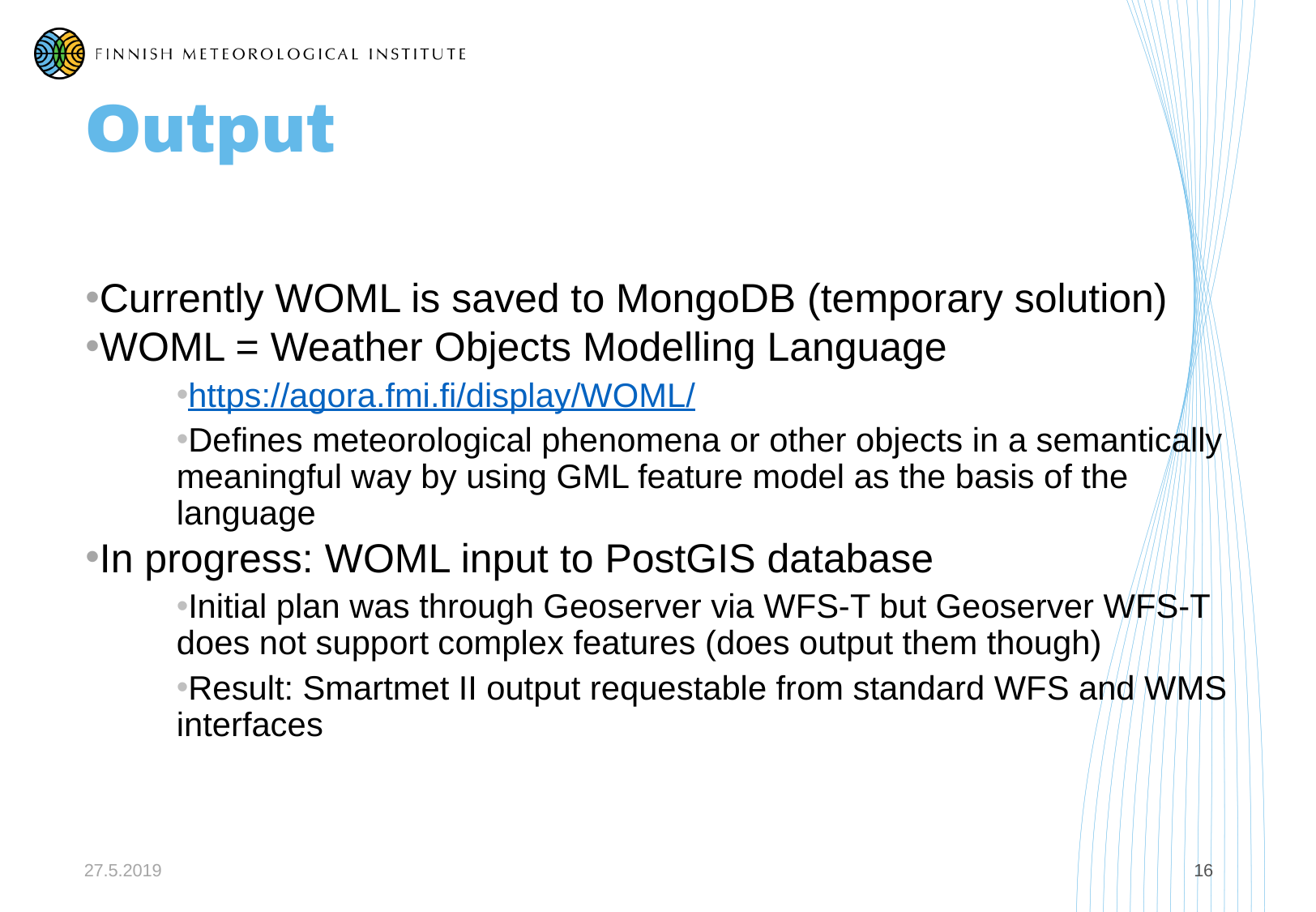

# Output
Currently WOML is saved to MongoDB (temporary solution)
WOML = Weather Objects Modelling Language
https://agora.fmi.fi/display/WOML/
Defines meteorological phenomena or other objects in a semantically meaningful way by using GML feature model as the basis of the language
In progress: WOML input to PostGIS database
Initial plan was through Geoserver via WFS-T but Geoserver WFS-T does not support complex features (does output them though)
Result: Smartmet II output requestable from standard WFS and WMS interfaces
27.5.2019

16